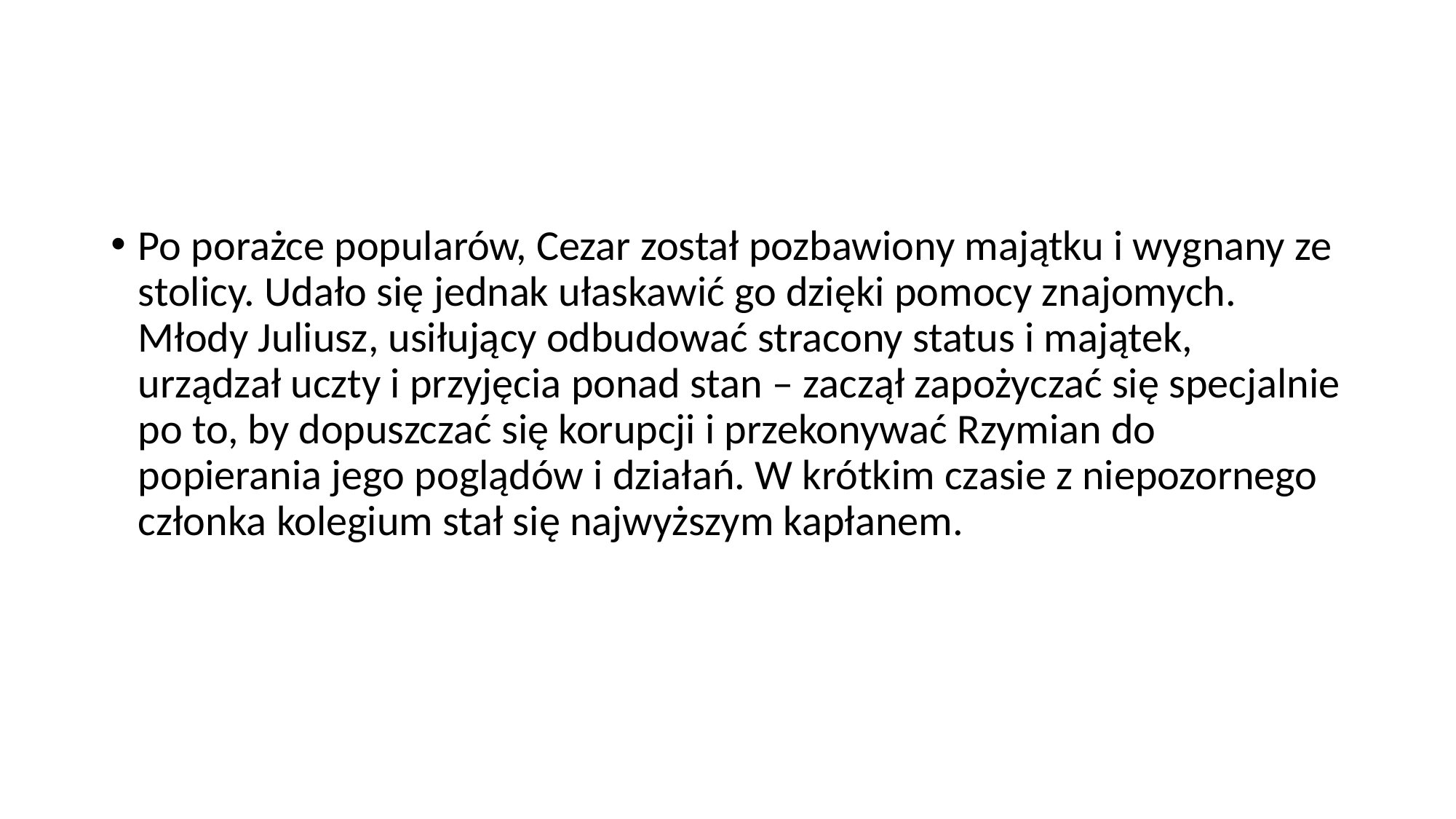

Po porażce popularów, Cezar został pozbawiony majątku i wygnany ze stolicy. Udało się jednak ułaskawić go dzięki pomocy znajomych. Młody Juliusz, usiłujący odbudować stracony status i majątek, urządzał uczty i przyjęcia ponad stan – zaczął zapożyczać się specjalnie po to, by dopuszczać się korupcji i przekonywać Rzymian do popierania jego poglądów i działań. W krótkim czasie z niepozornego członka kolegium stał się najwyższym kapłanem.